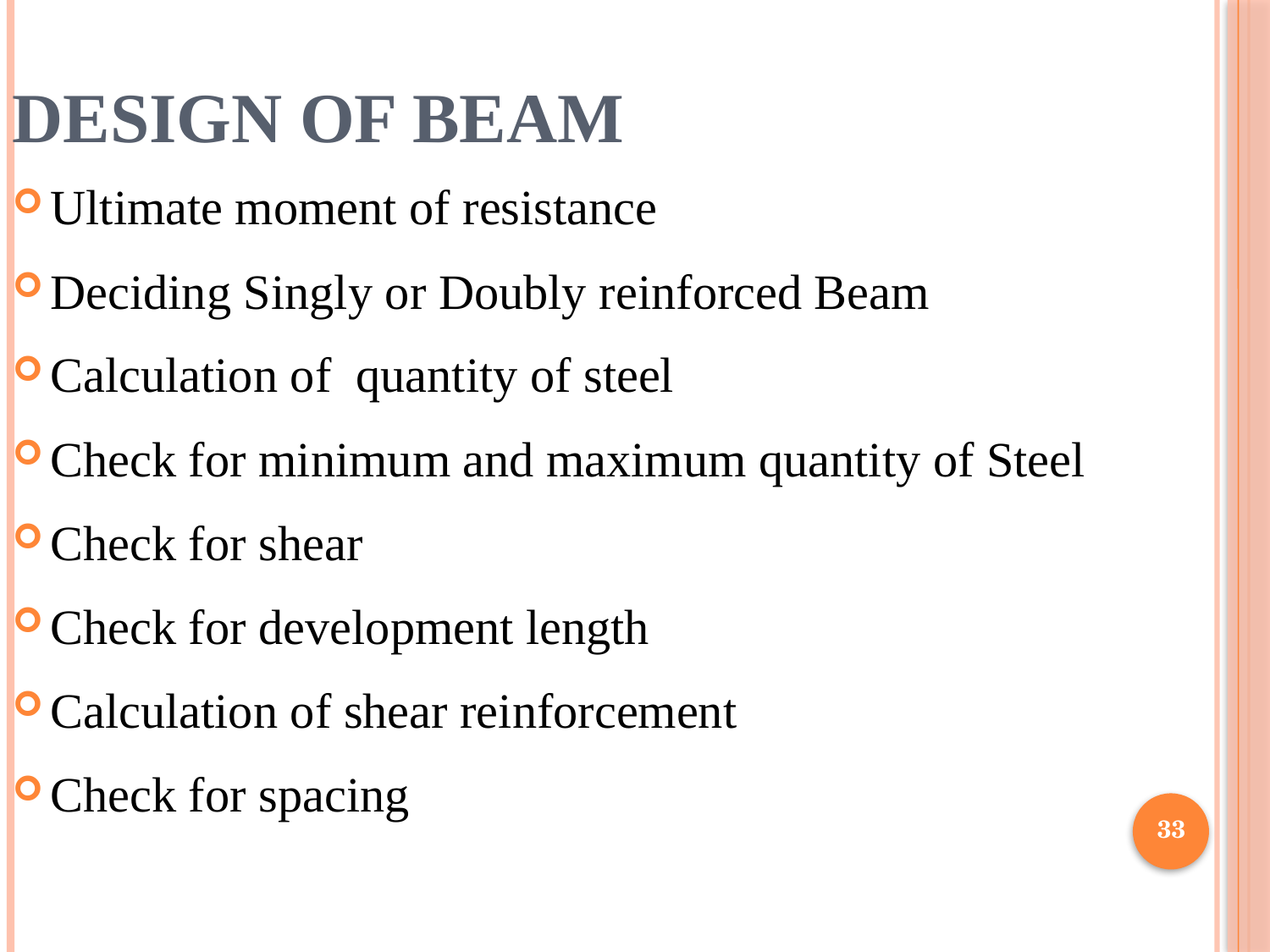

# DESIGN OF BEAM
Ultimate moment of resistance
Deciding Singly or Doubly reinforced Beam
Calculation of  quantity of steel
Check for minimum and maximum quantity of Steel
Check for shear
Check for development length
Calculation of shear reinforcement
Check for spacing

33